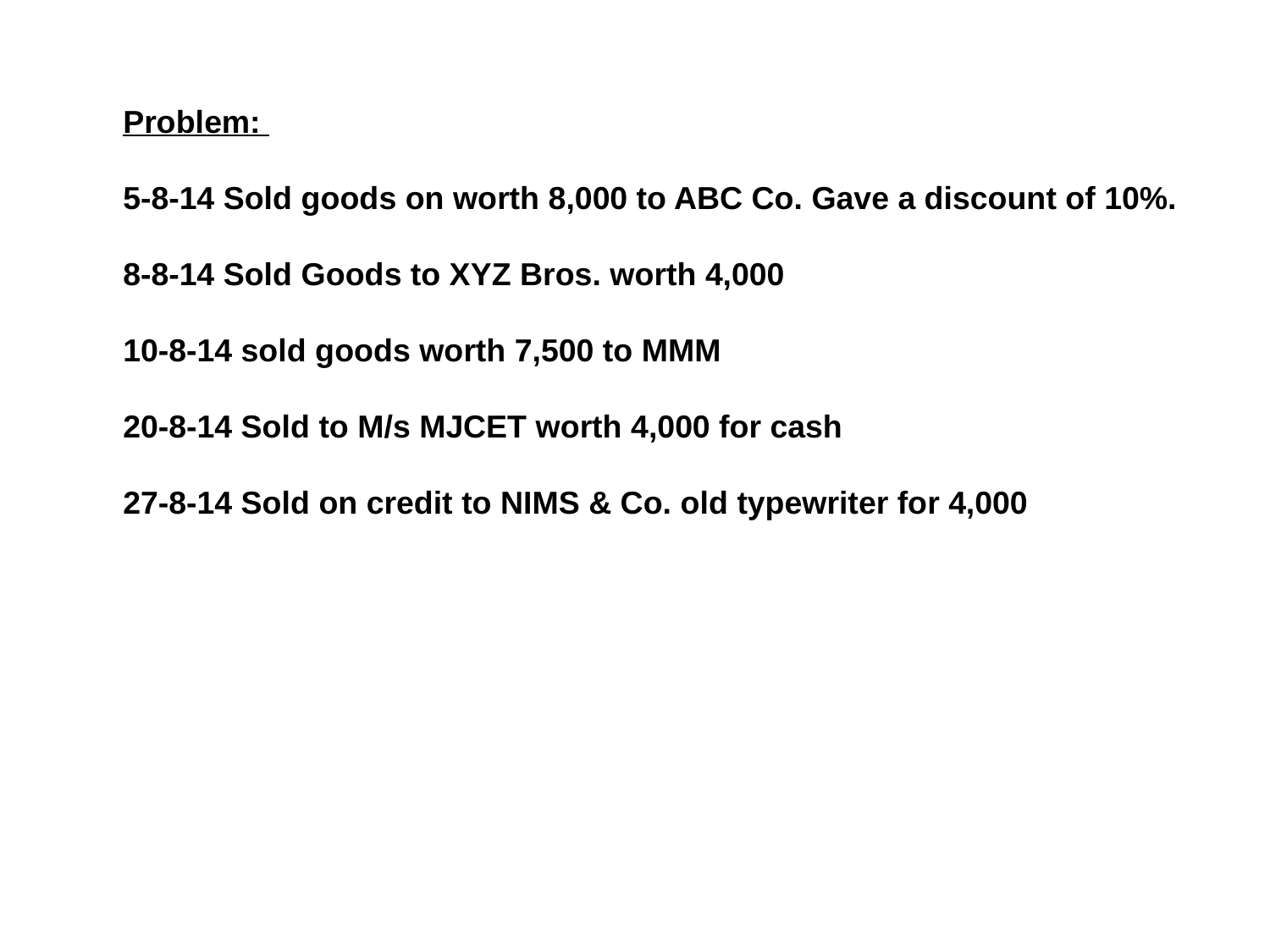

Problem:

5-8-14 Sold goods on worth 8,000 to ABC Co. Gave a discount of 10%.

8-8-14 Sold Goods to XYZ Bros. worth 4,000

10-8-14 sold goods worth 7,500 to MMM

20-8-14 Sold to M/s MJCET worth 4,000 for cash

27-8-14 Sold on credit to NIMS & Co. old typewriter for 4,000